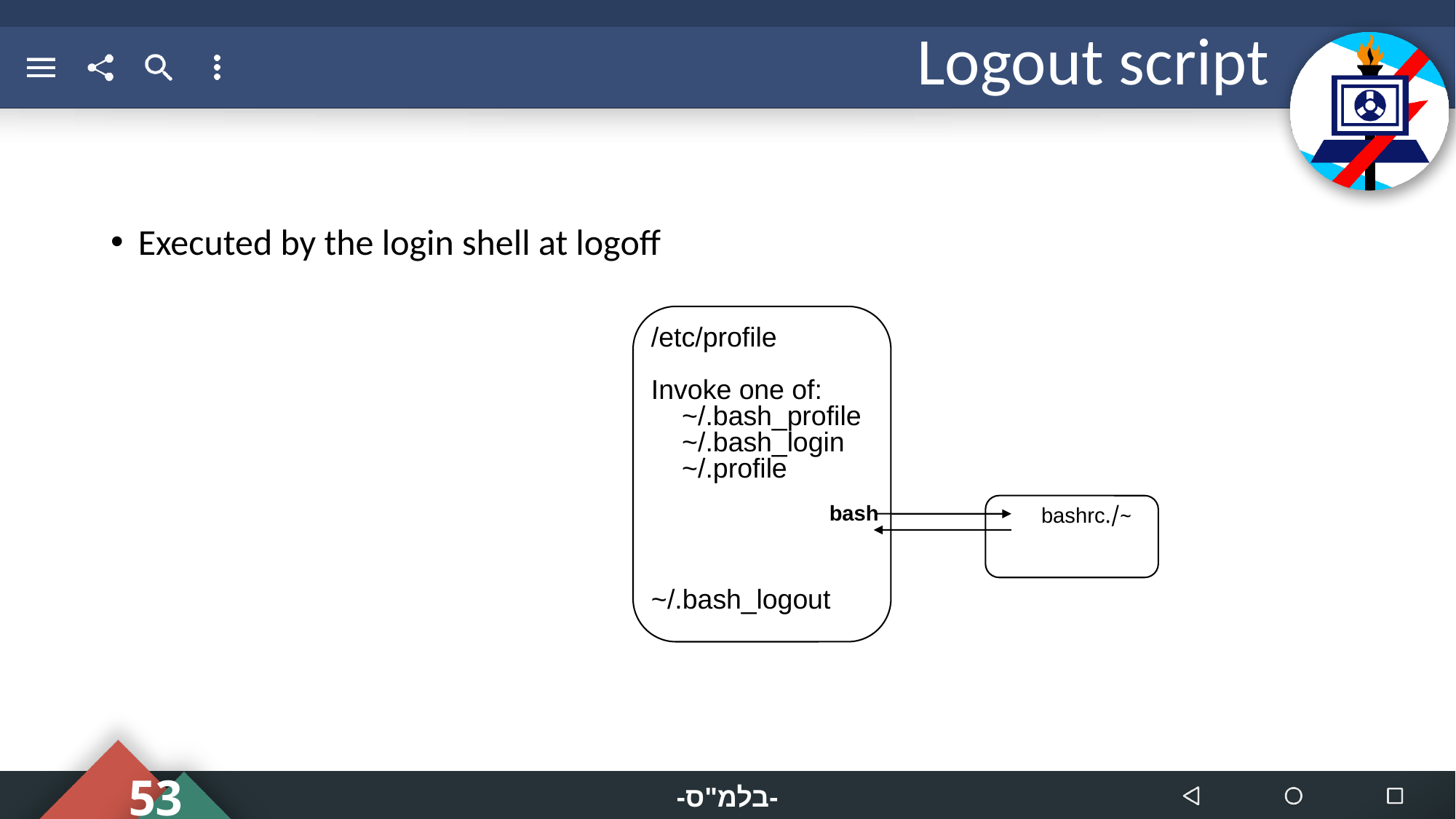

# Logout script
Executed by the login shell at logoff

/etc/profile

Invoke one of:
    ~/.bash_profile
    ~/.bash_login
    ~/.profile

~/.bash_logout

bash
~/.bashrc